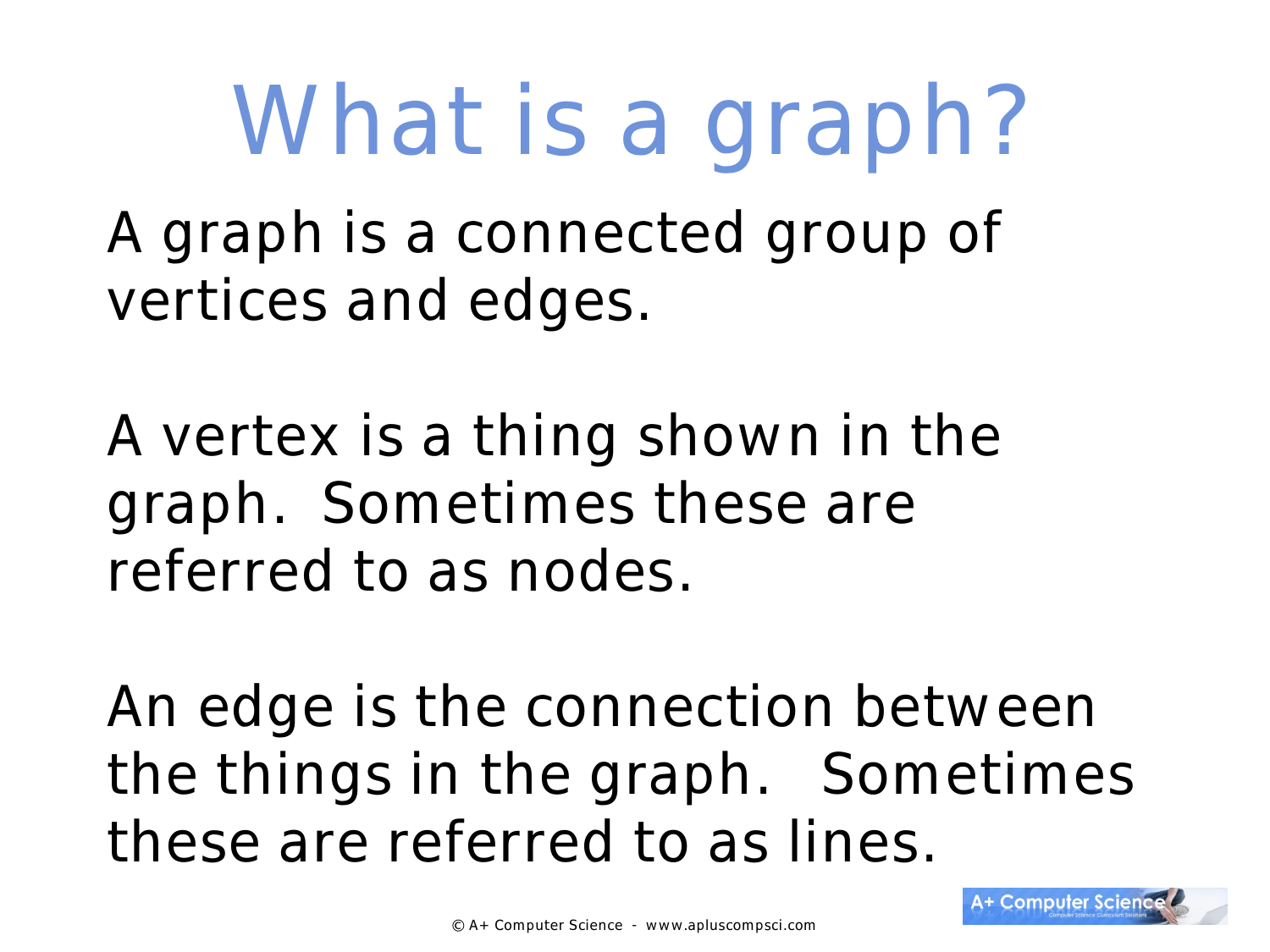

What is a graph?
A graph is a connected group of vertices and edges.

A vertex is a thing shown in the graph.  Sometimes these are referred to as nodes.

An edge is the connection between the things in the graph.   Sometimes these are referred to as lines.

© A+ Computer Science  -  www.apluscompsci.com